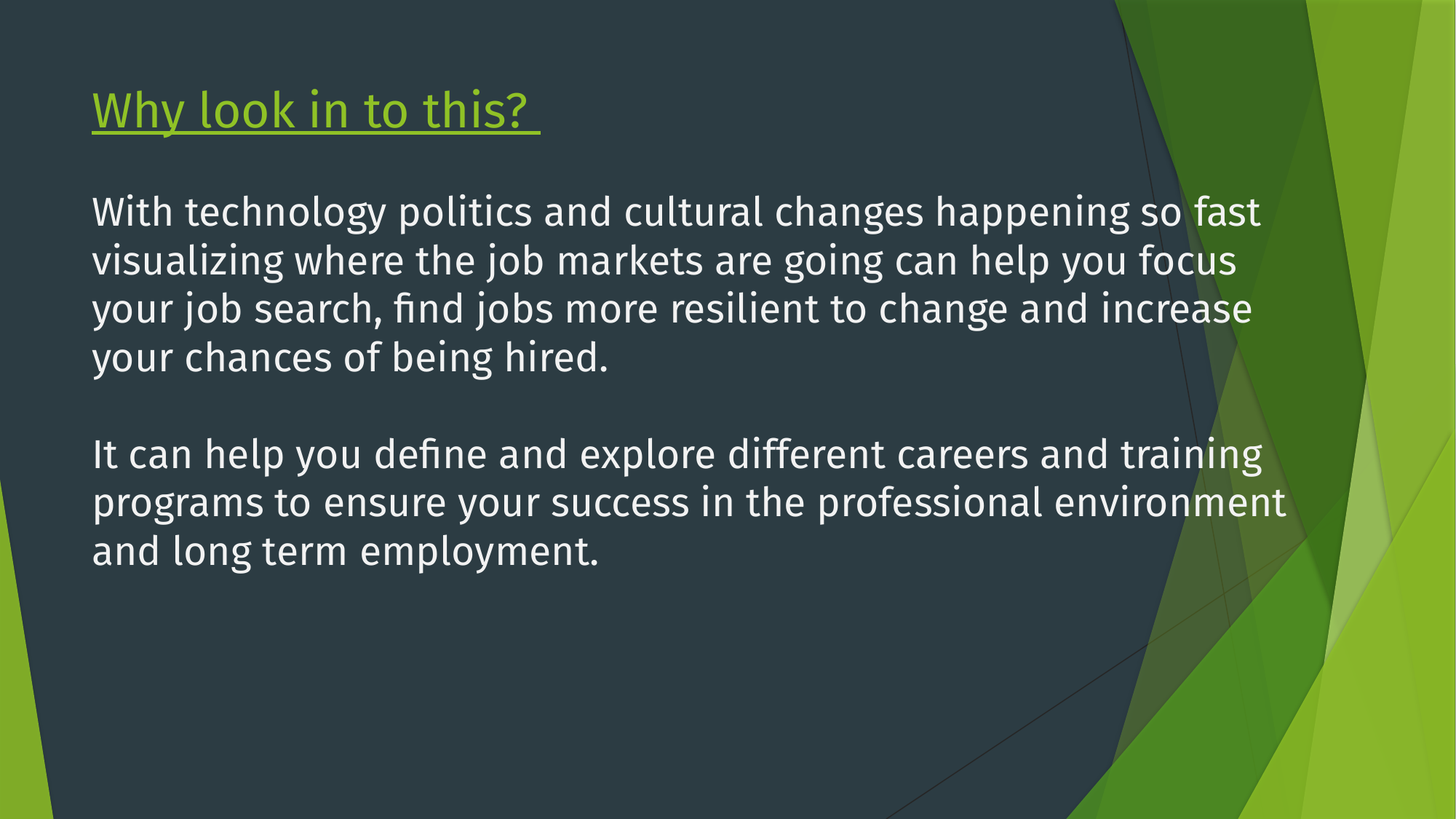

# Why look in to this? With technology politics and cultural changes happening so fast visualizing where the job markets are going can help you focus your job search, find jobs more resilient to change and increase your chances of being hired. It can help you define and explore different careers and training programs to ensure your success in the professional environment and long term employment.